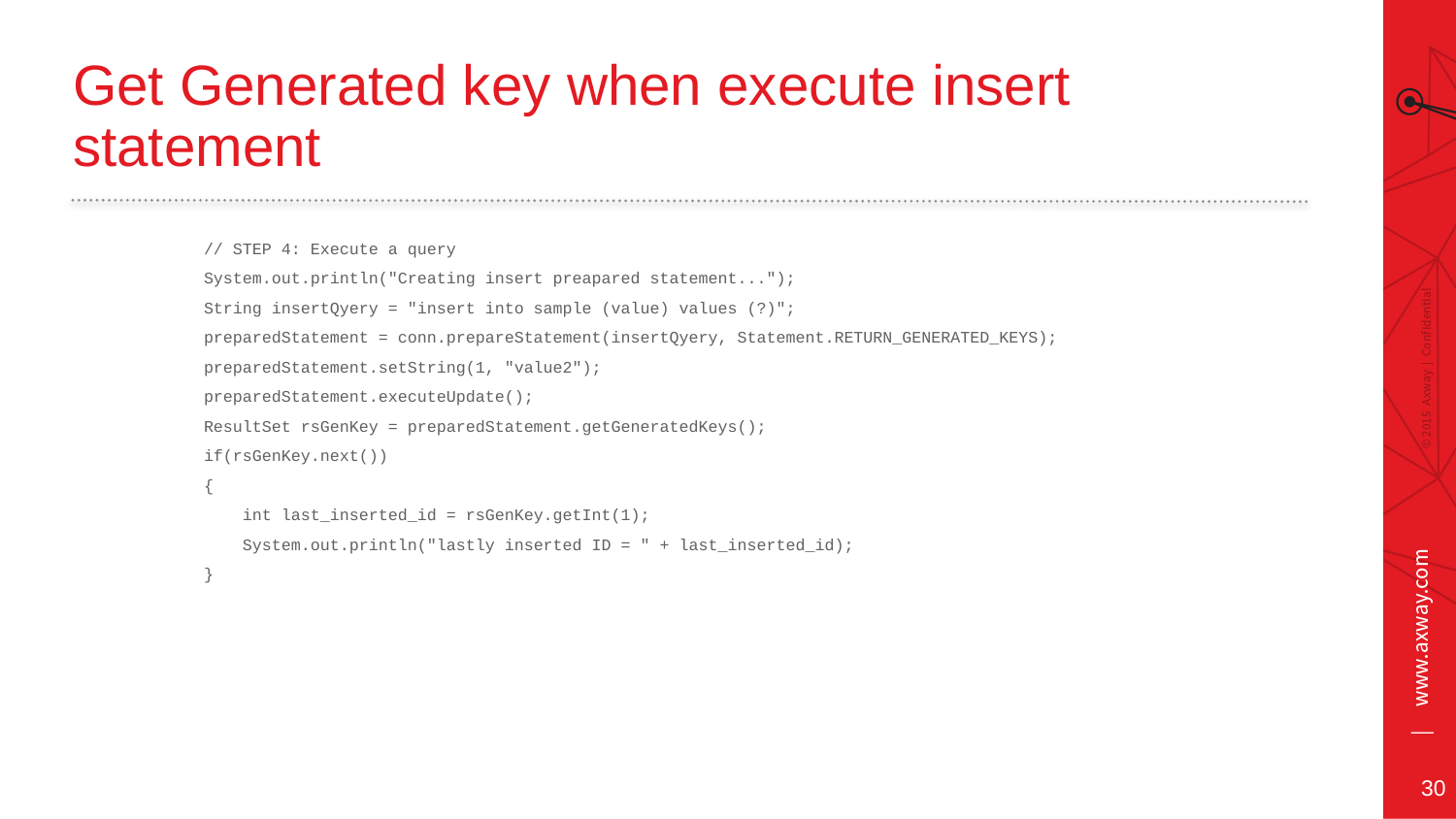

# Get Generated key when execute insert statement
            // STEP 4: Execute a query
            System.out.println("Creating insert preapared statement...");
            String insertQyery = "insert into sample (value) values (?)";
            preparedStatement = conn.prepareStatement(insertQyery, Statement.RETURN_GENERATED_KEYS);
            preparedStatement.setString(1, "value2");
            preparedStatement.executeUpdate();
            ResultSet rsGenKey = preparedStatement.getGeneratedKeys();
            if(rsGenKey.next())
            {
                int last_inserted_id = rsGenKey.getInt(1);
                System.out.println("lastly inserted ID = " + last_inserted_id);
            }

30